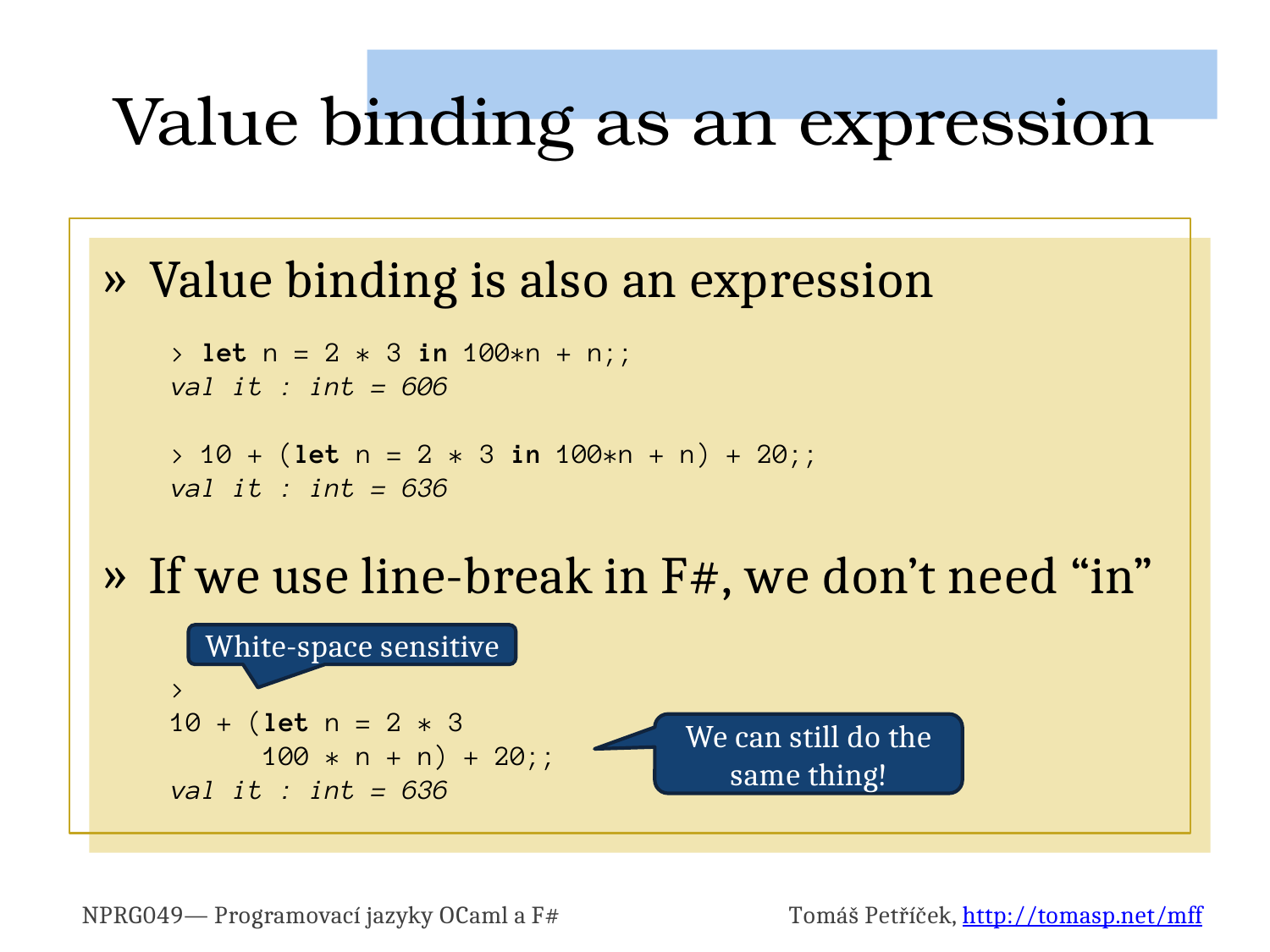

# Value binding as an expression
Value binding is also an expression

If we use line-break in F#, we don’t need “in”
> let n = 2 * 3 in 100*n + n;;
val it : int = 606

> 10 + (let n = 2 * 3 in 100*n + n) + 20;;
val it : int = 636
White-space sensitive
>
10 + (let n = 2 * 3
      100 * n + n) + 20;;
val it : int = 636
We can still do the same thing!